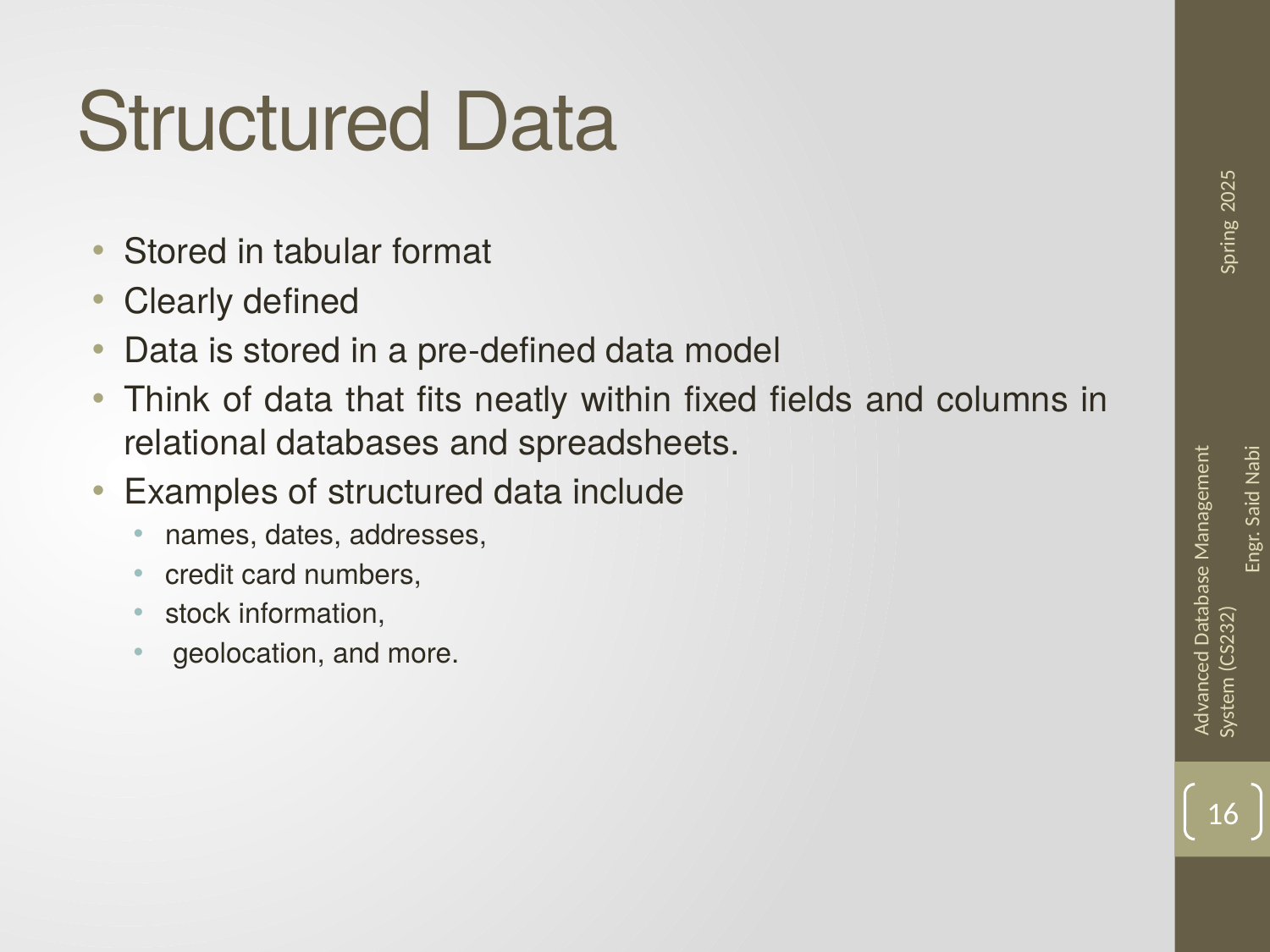

# Structured Data
Stored in tabular format
Clearly defined
Data is stored in a pre-defined data model
Think of data that fits neatly within fixed fields and columns in relational databases and spreadsheets.
Examples of structured data include
names, dates, addresses,
credit card numbers,
stock information,
 geolocation, and more.
16